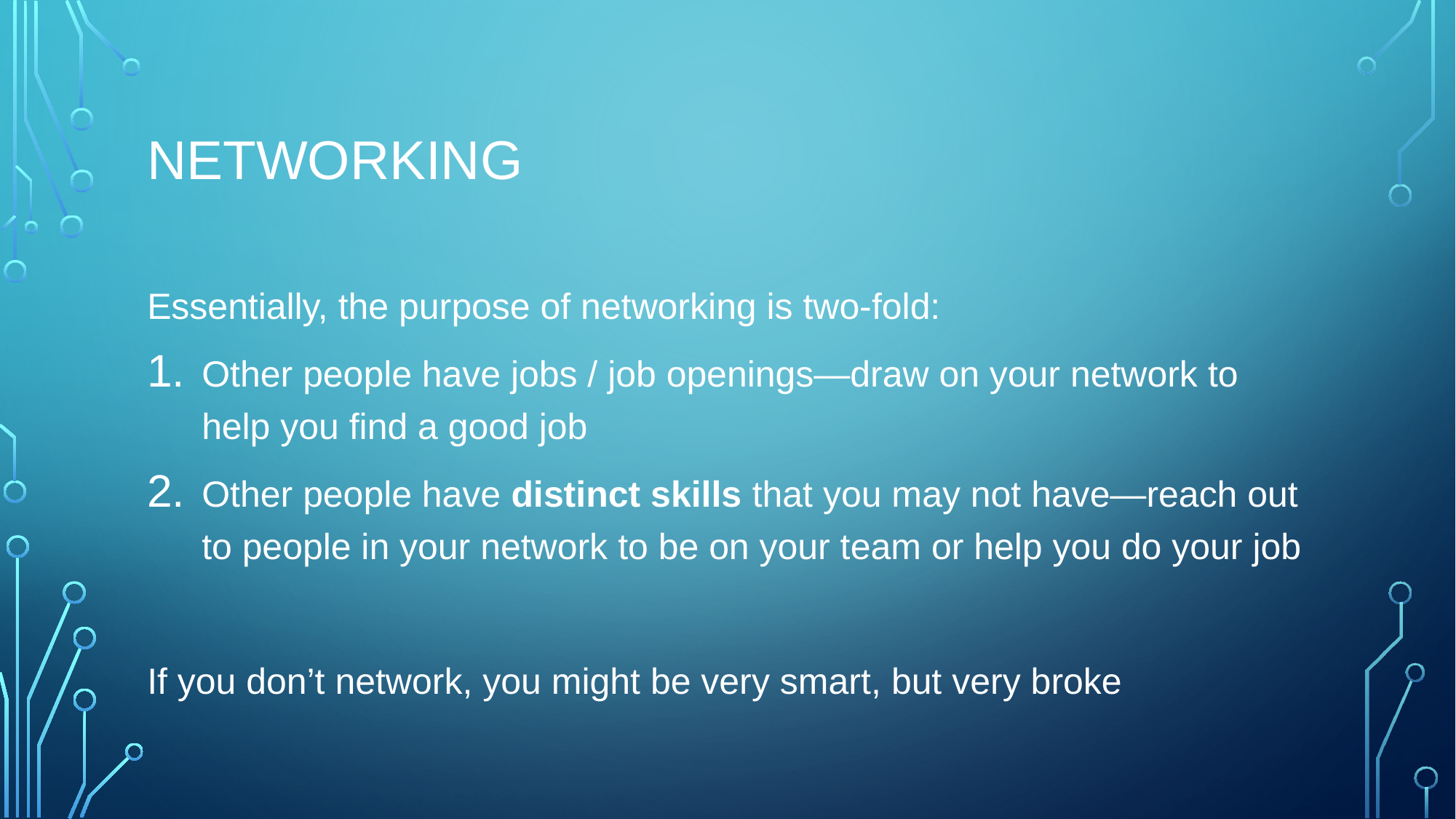

# Networking
Essentially, the purpose of networking is two-fold:
Other people have jobs / job openings—draw on your network to help you find a good job
Other people have distinct skills that you may not have—reach out to people in your network to be on your team or help you do your job

If you don’t network, you might be very smart, but very broke